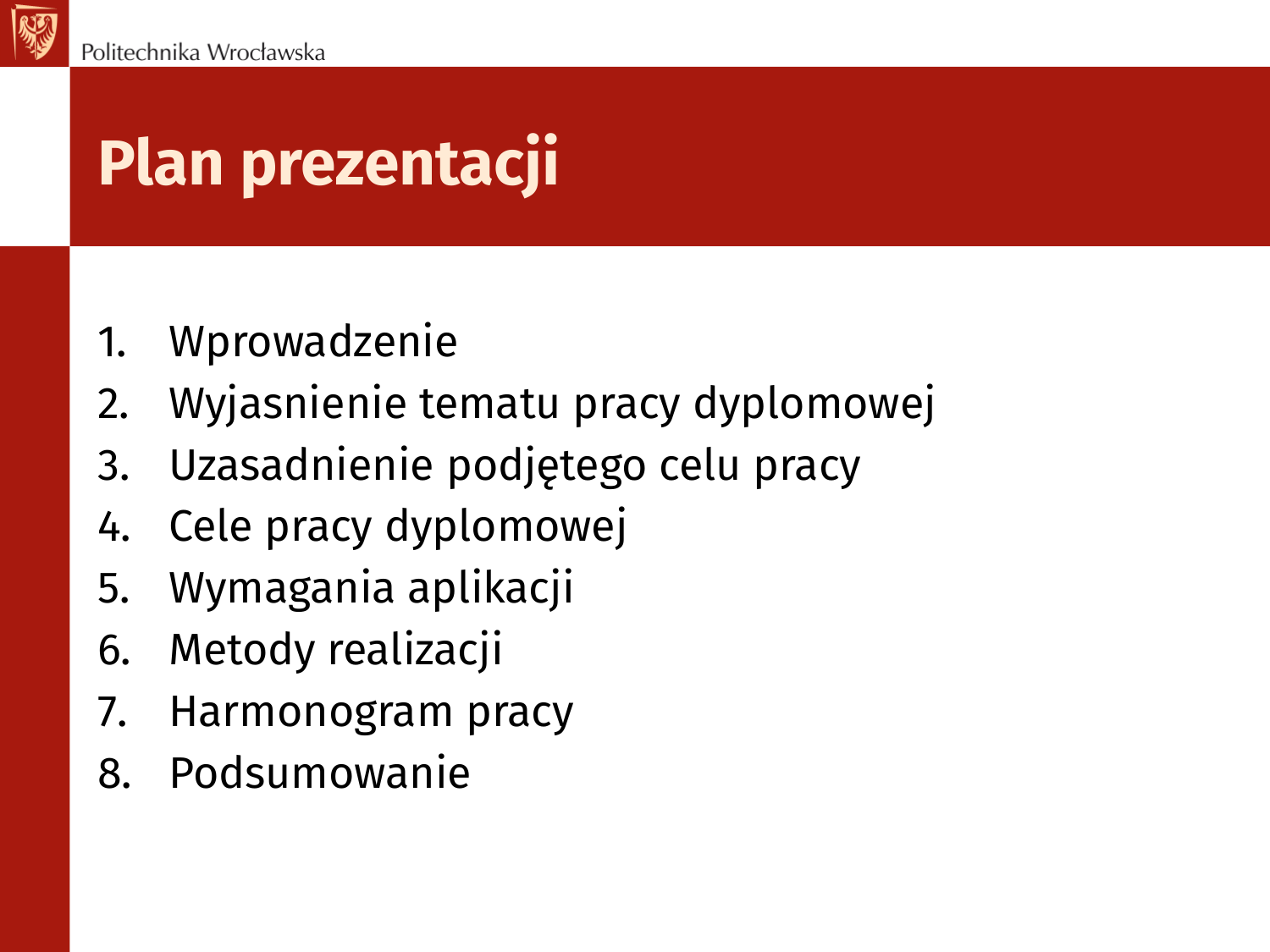

# Plan prezentacji
Wprowadzenie
Wyjasnienie tematu pracy dyplomowej
Uzasadnienie podjętego celu pracy
Cele pracy dyplomowej
Wymagania aplikacji
Metody realizacji
Harmonogram pracy
Podsumowanie